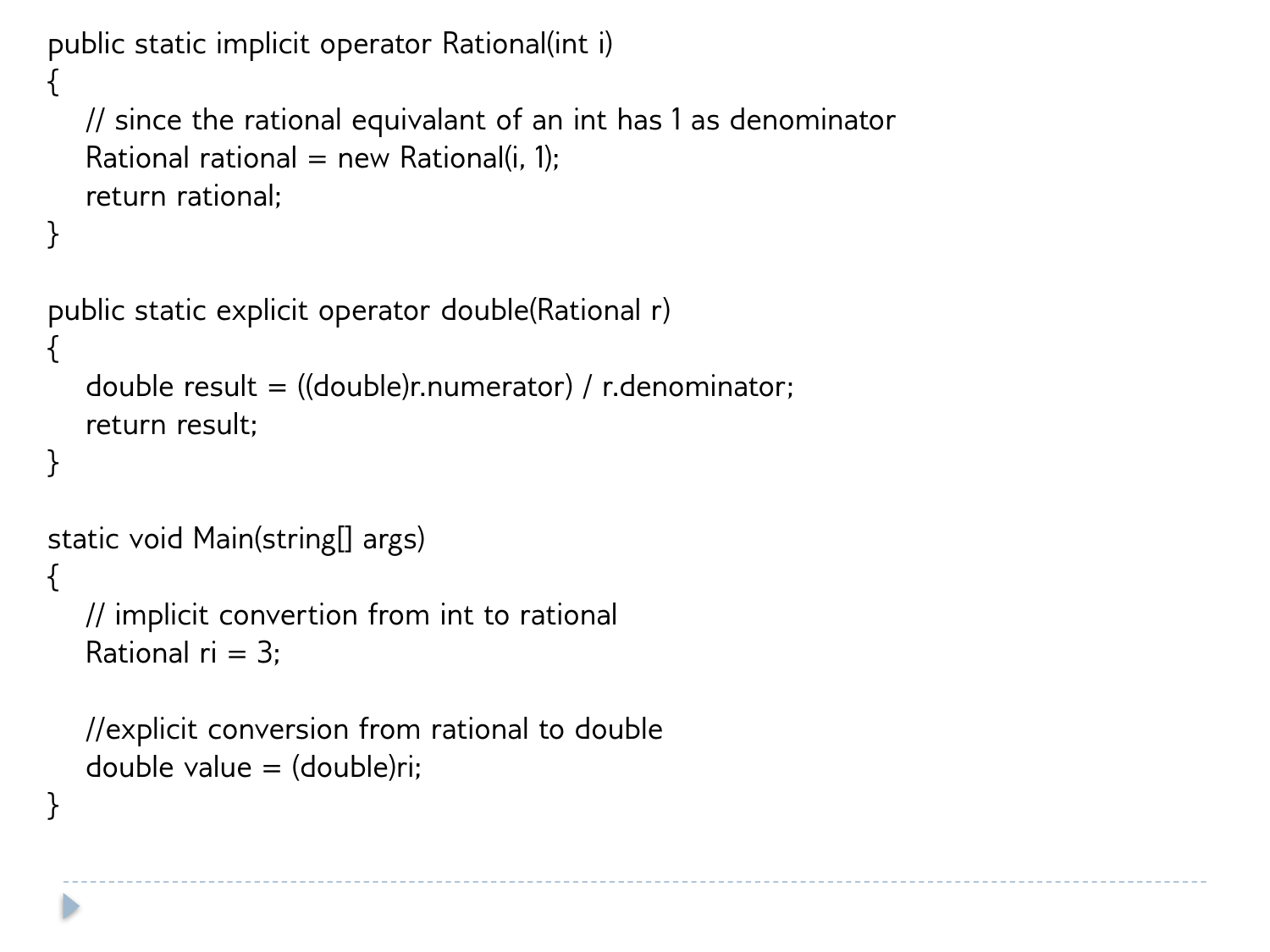

public static implicit operator Rational(int i)
{
    // since the rational equivalant of an int has 1 as denominator
    Rational rational = new Rational(i, 1);
    return rational;
}

public static explicit operator double(Rational r)
{
    double result = ((double)r.numerator) / r.denominator;
    return result;
}

static void Main(string[] args)
{
    // implicit convertion from int to rational
    Rational ri = 3;

    //explicit conversion from rational to double
    double value = (double)ri;
}